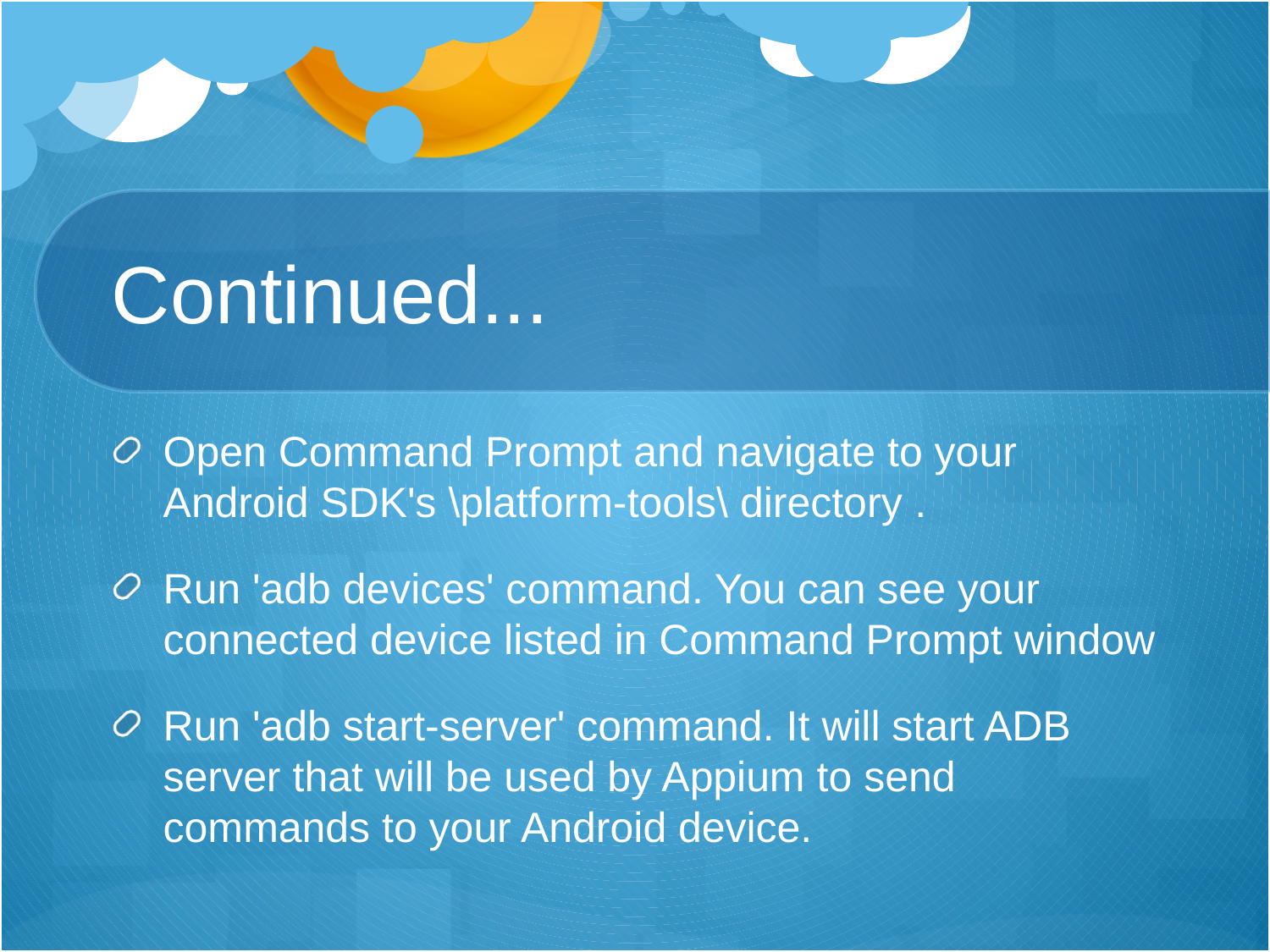

# Continued...
Open Command Prompt and navigate to your Android SDK's \platform-tools\ directory .
Run 'adb devices' command. You can see your connected device listed in Command Prompt window
Run 'adb start-server' command. It will start ADB server that will be used by Appium to send commands to your Android device.